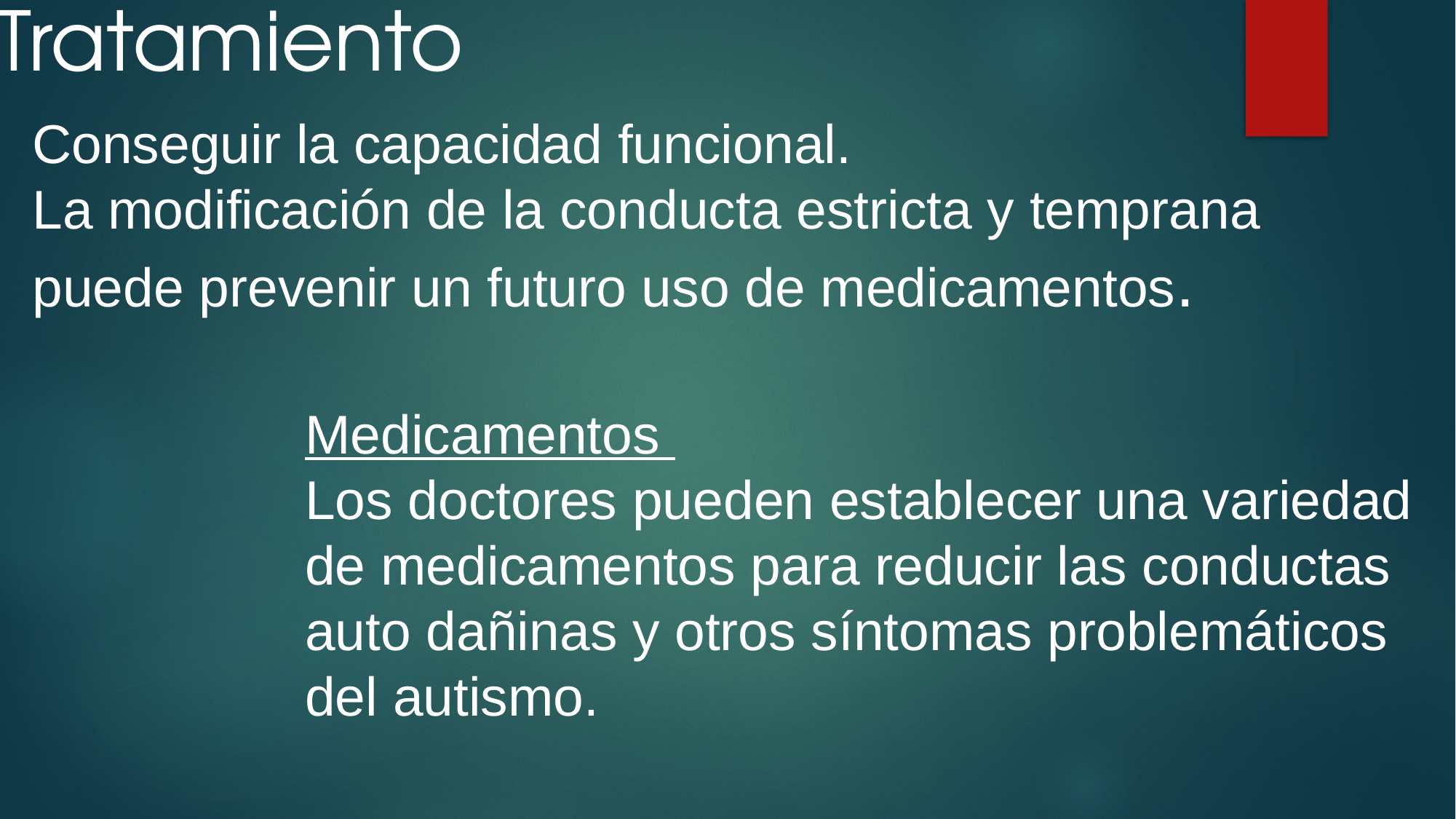

Tratamiento
Conseguir la capacidad funcional.
La modificación de la conducta estricta y temprana puede prevenir un futuro uso de medicamentos.
Medicamentos
Los doctores pueden establecer una variedad de medicamentos para reducir las conductas auto dañinas y otros síntomas problemáticos del autismo.